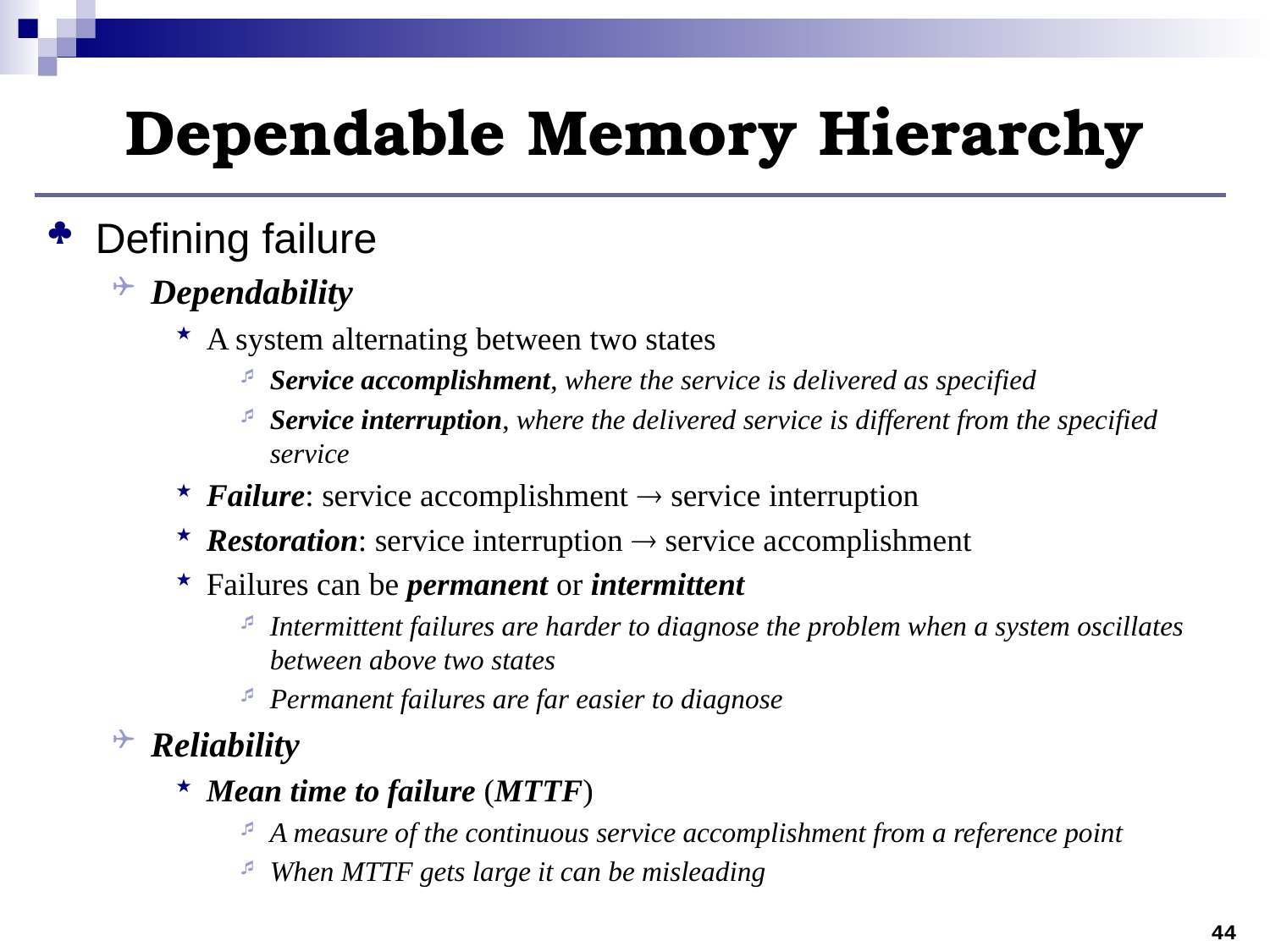

# Dependable Memory Hierarchy
Defining failure
Dependability
A system alternating between two states
Service accomplishment, where the service is delivered as specified
Service interruption, where the delivered service is different from the specified service
Failure: service accomplishment → service interruption
Restoration: service interruption → service accomplishment
Failures can be permanent or intermittent
Intermittent failures are harder to diagnose the problem when a system oscillates between above two states
Permanent failures are far easier to diagnose
Reliability
Mean time to failure (MTTF)
A measure of the continuous service accomplishment from a reference point
When MTTF gets large it can be misleading
44